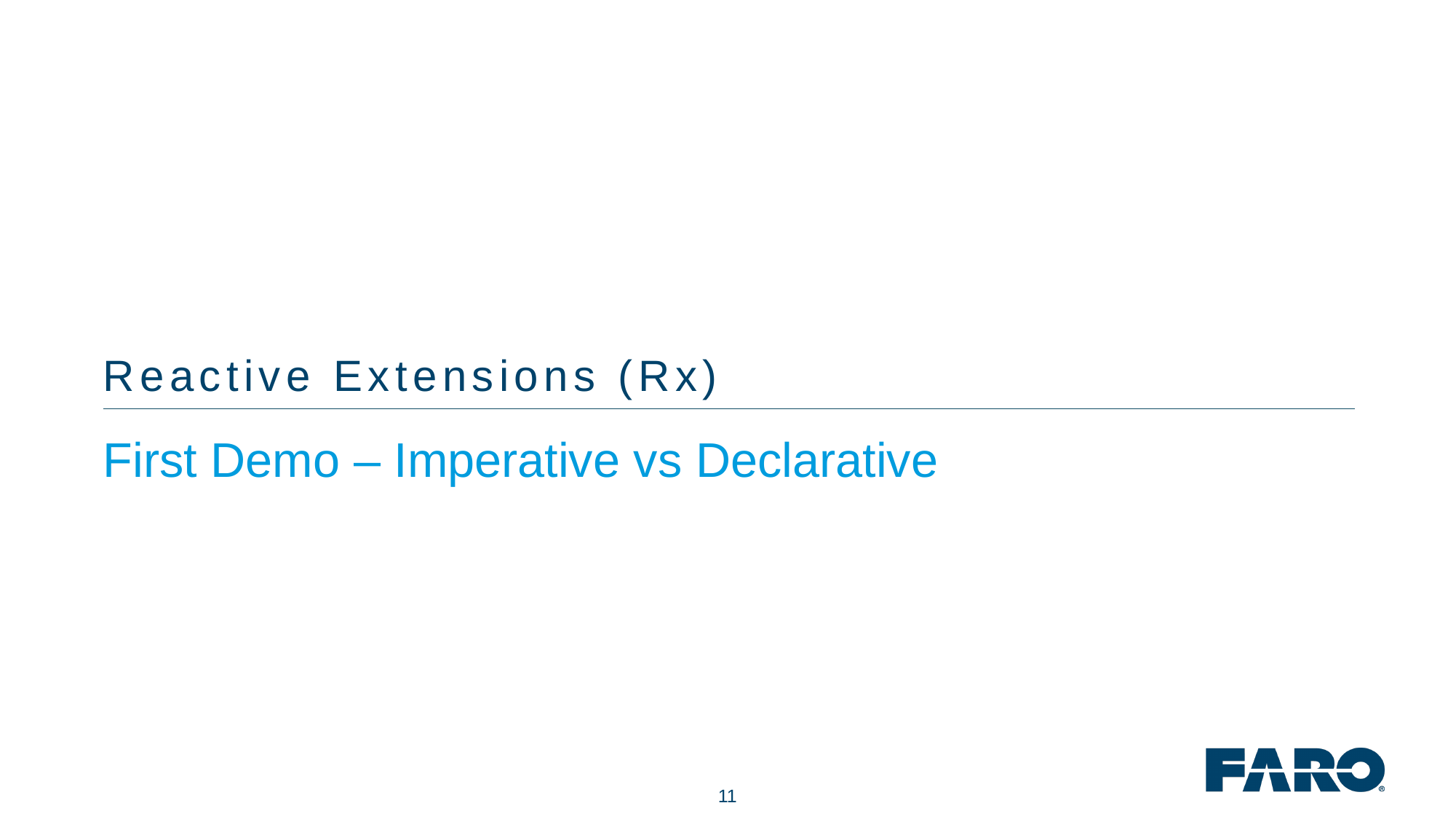

# Reactive Extensions (Rx)
First Demo – Imperative vs Declarative